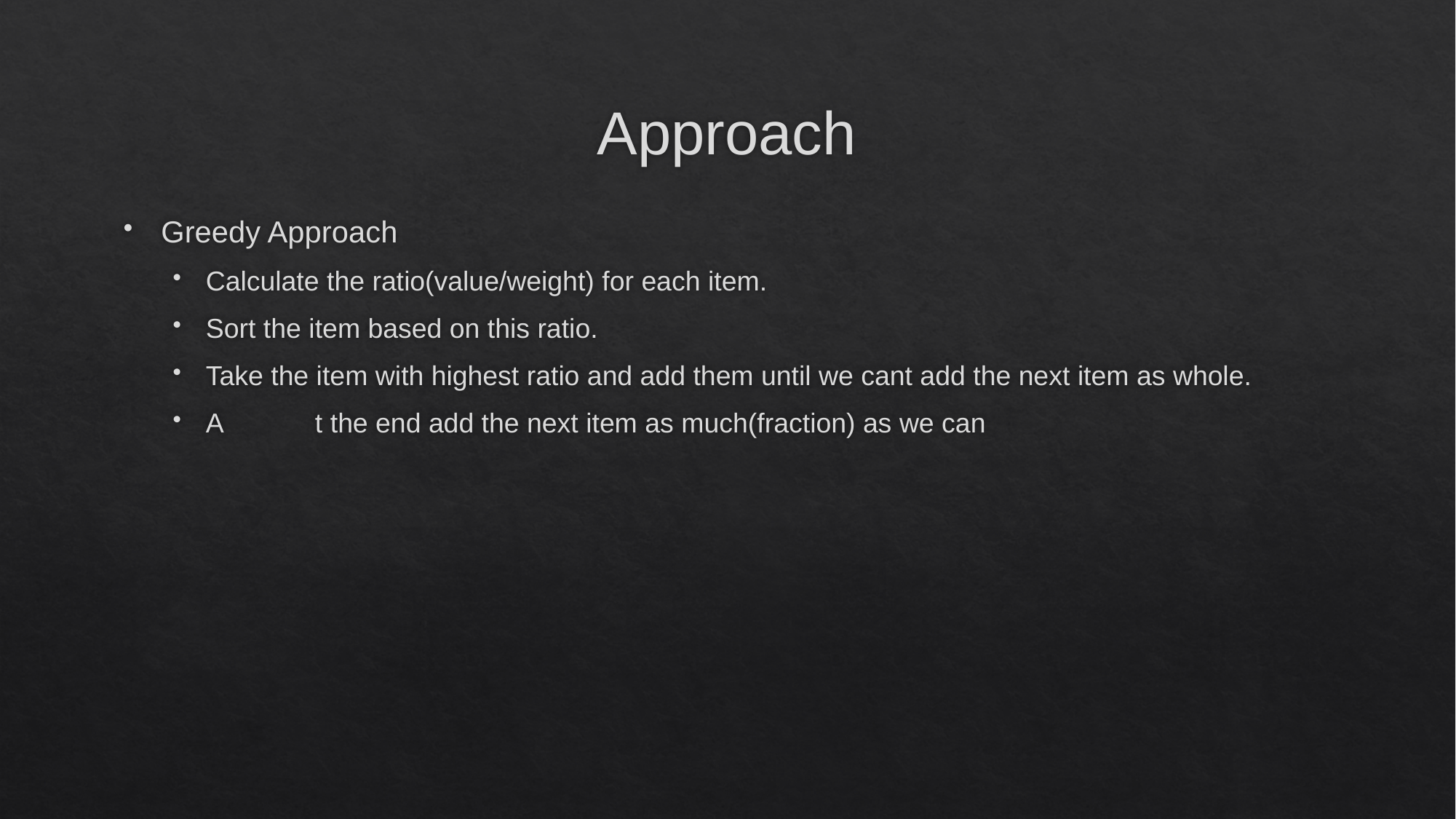

# Approach
Greedy Approach
Calculate the ratio(value/weight) for each item.
Sort the item based on this ratio.
Take the item with highest ratio and add them until we cant add the next item as whole.
A	t the end add the next item as much(fraction) as we can